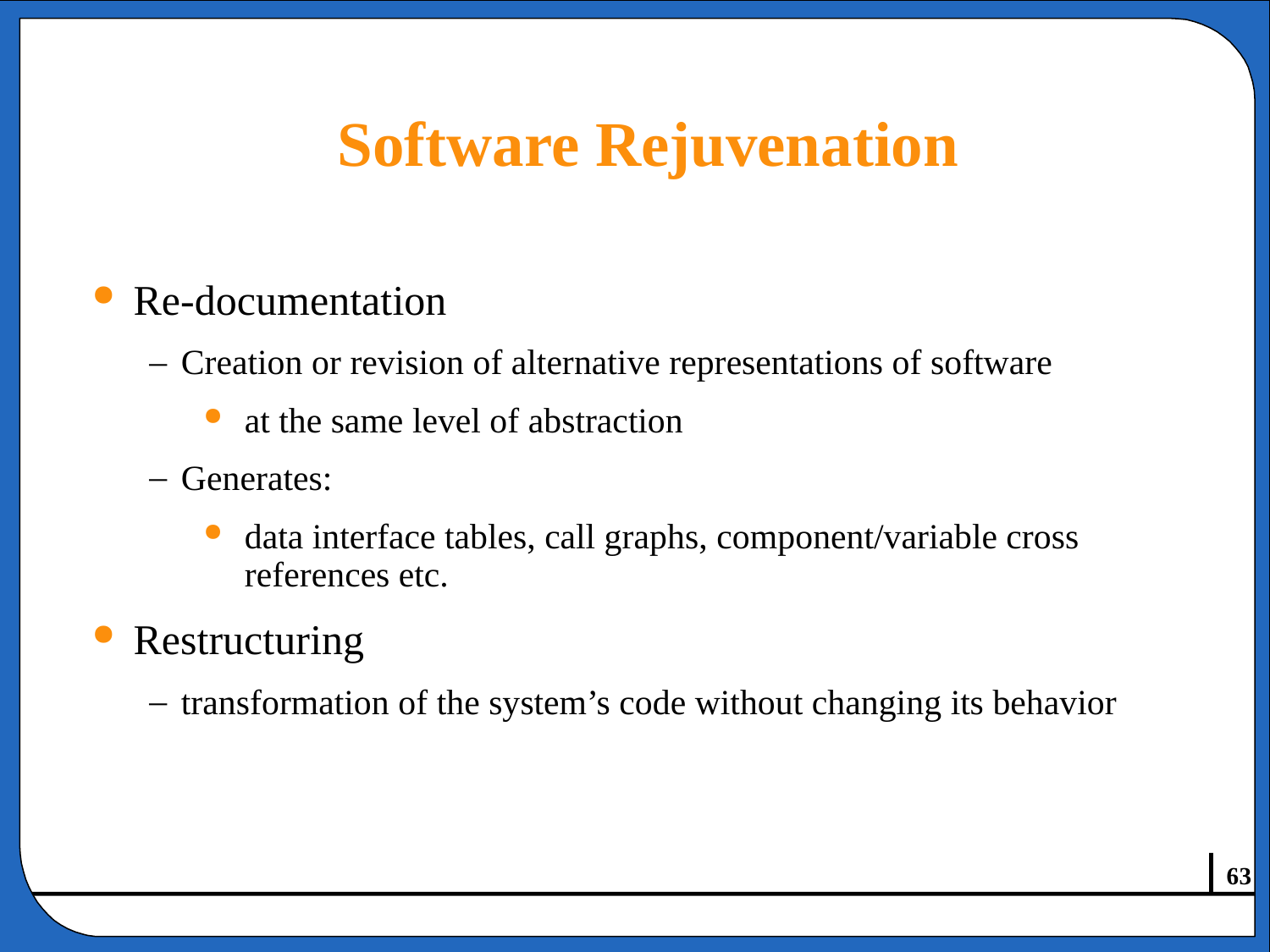

# Software Rejuvenation
Re-documentation
Creation or revision of alternative representations of software
at the same level of abstraction
Generates:
data interface tables, call graphs, component/variable cross references etc.
Restructuring
transformation of the system’s code without changing its behavior